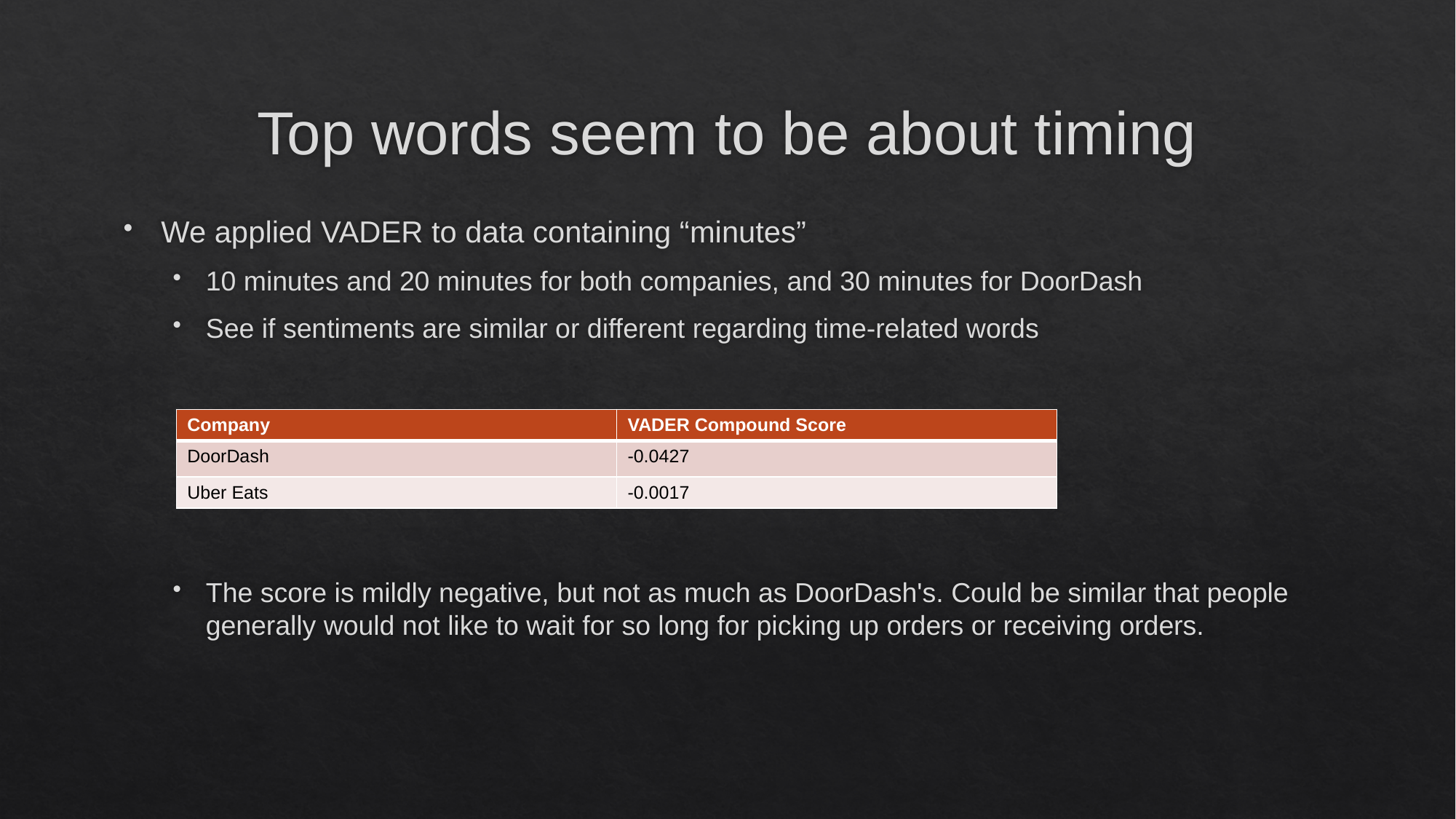

# Top words seem to be about timing
We applied VADER to data containing “minutes”
10 minutes and 20 minutes for both companies, and 30 minutes for DoorDash
See if sentiments are similar or different regarding time-related words

The score is mildly negative, but not as much as DoorDash's. Could be similar that people generally would not like to wait for so long for picking up orders or receiving orders.
| Company | VADER Compound Score |
| --- | --- |
| DoorDash | -0.0427 |
| Uber Eats | -0.0017 |